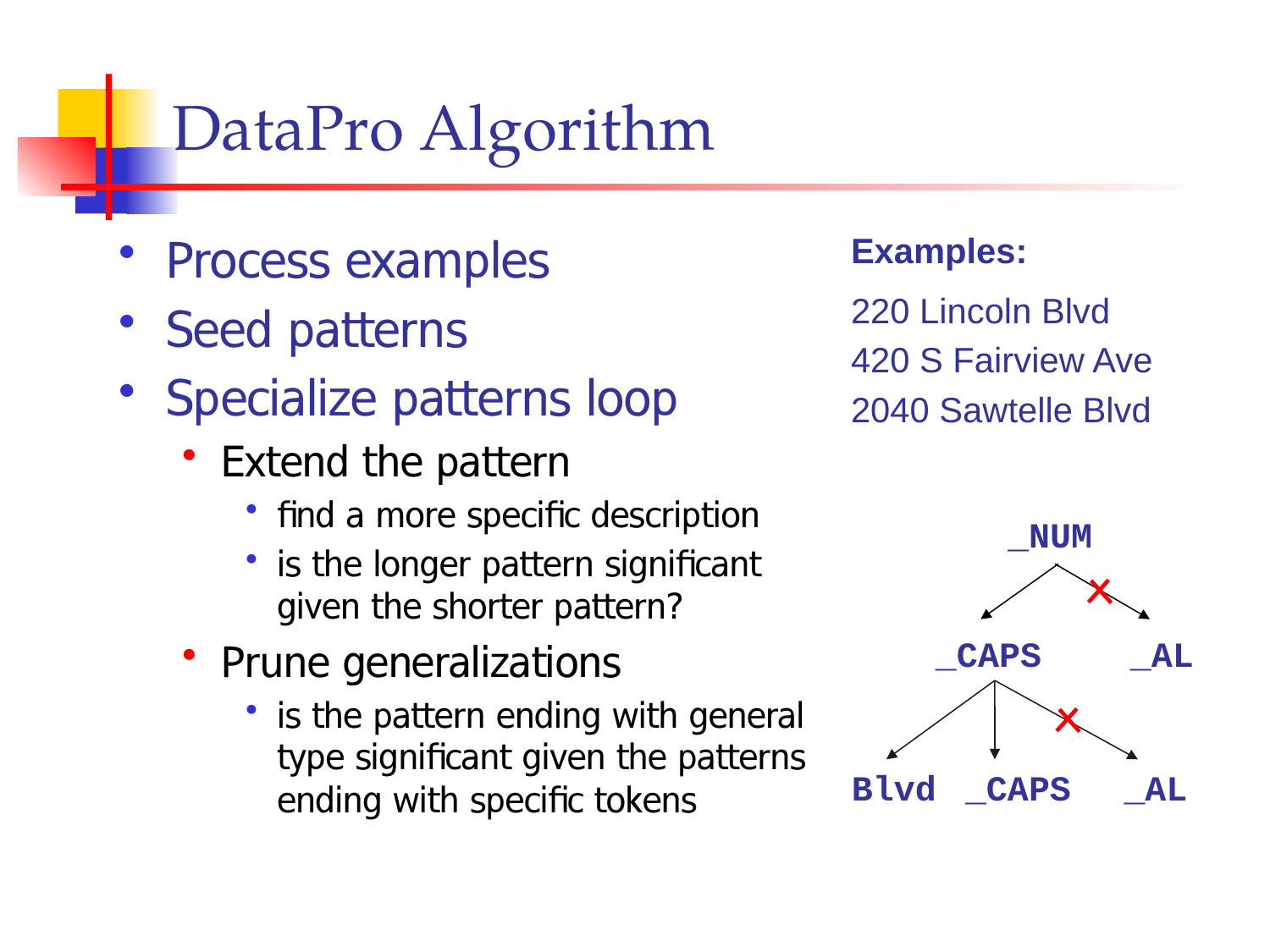

# DataPro Algorithm
Process examples
Seed patterns
Specialize patterns loop
Extend the pattern
find a more specific description
is the longer pattern significant given the shorter pattern?
Prune generalizations
is the pattern ending with general type significant given the patterns ending with specific tokens
Examples:
220 Lincoln Blvd
420 S Fairview Ave
2040 Sawtelle Blvd
_NUM

_CAPS

_AL

Blvd

_CAPS

_AL